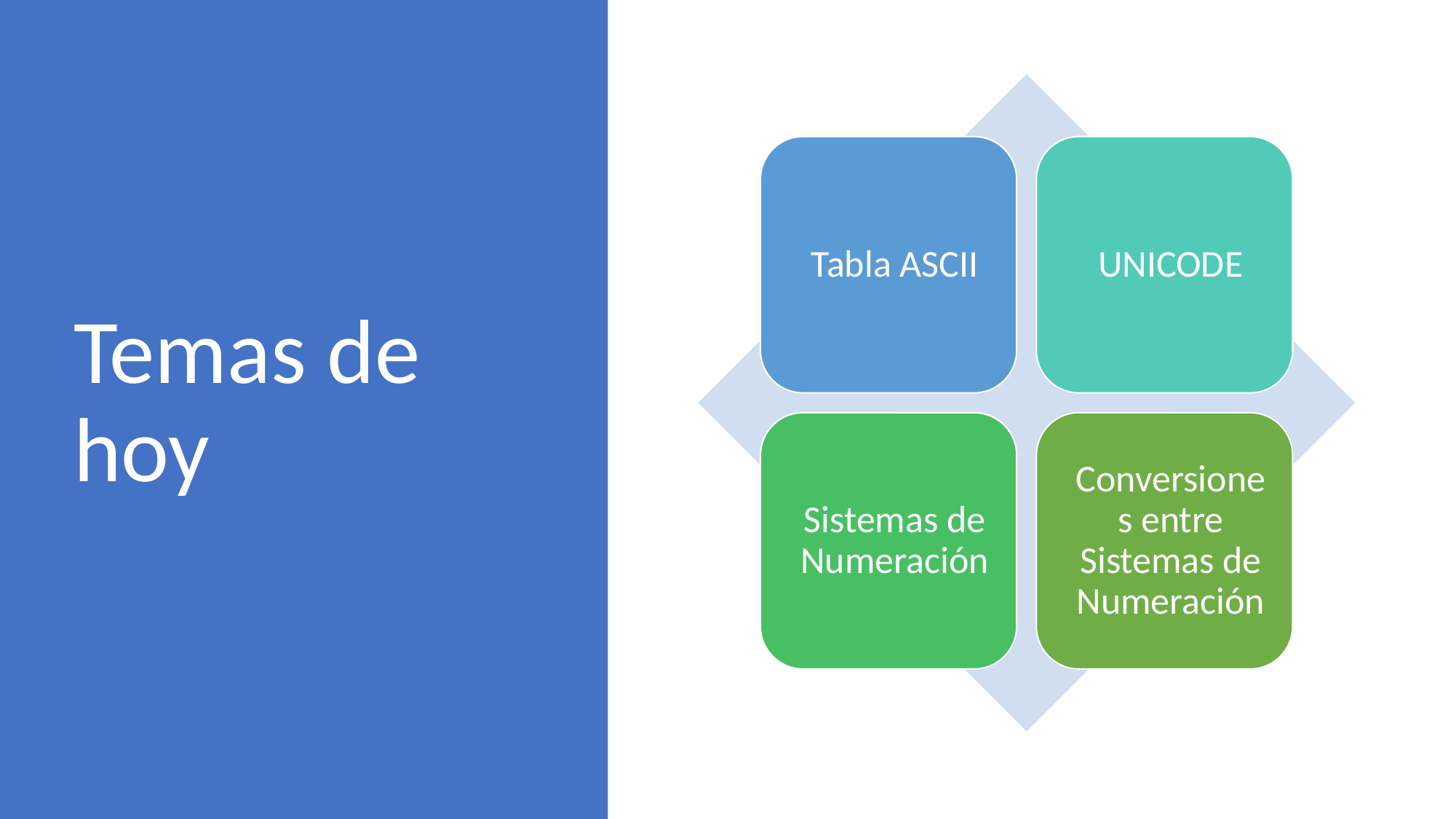

# Temas de hoy
Tabla ASCII
UNICODE
Sistemas de Numeración
Conversiones entre Sistemas de Numeración